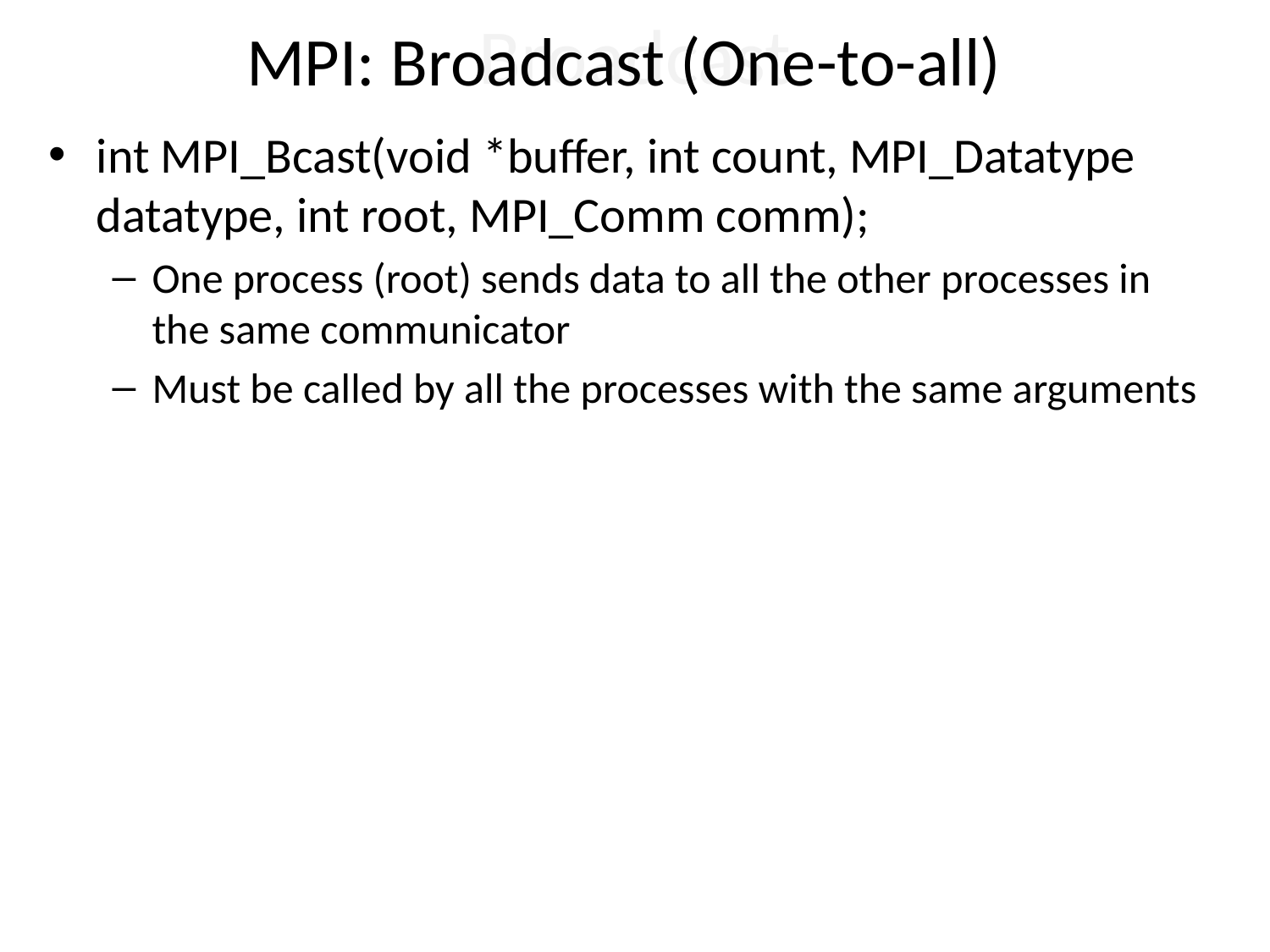

# Broadcast
MPI: Broadcast (One-to-all)
int MPI_Bcast(void *buffer, int count, MPI_Datatype datatype, int root, MPI_Comm comm);
One process (root) sends data to all the other processes in the same communicator
Must be called by all the processes with the same arguments